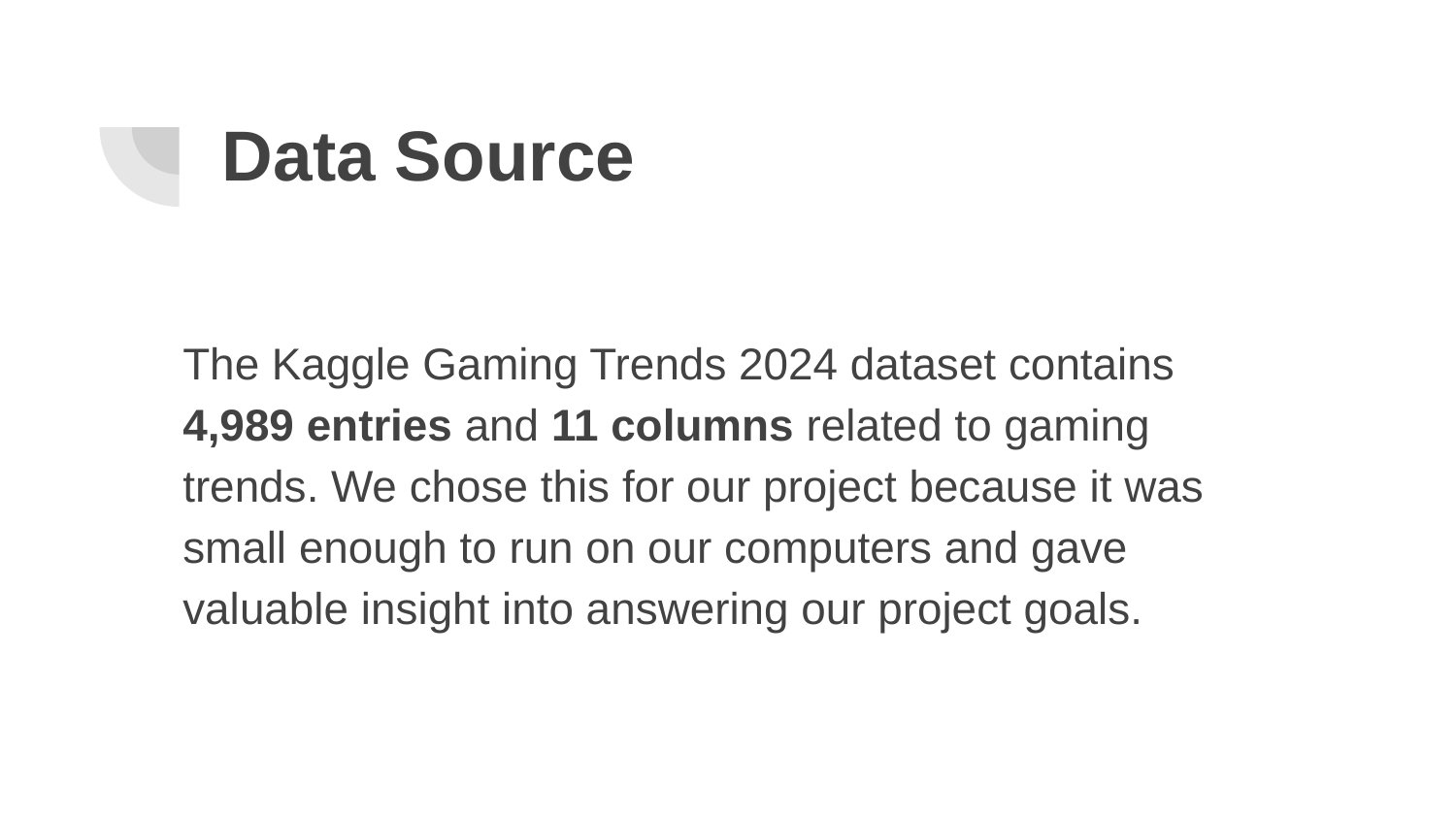

# Data Source
The Kaggle Gaming Trends 2024 dataset contains 4,989 entries and 11 columns related to gaming trends. We chose this for our project because it was small enough to run on our computers and gave valuable insight into answering our project goals.